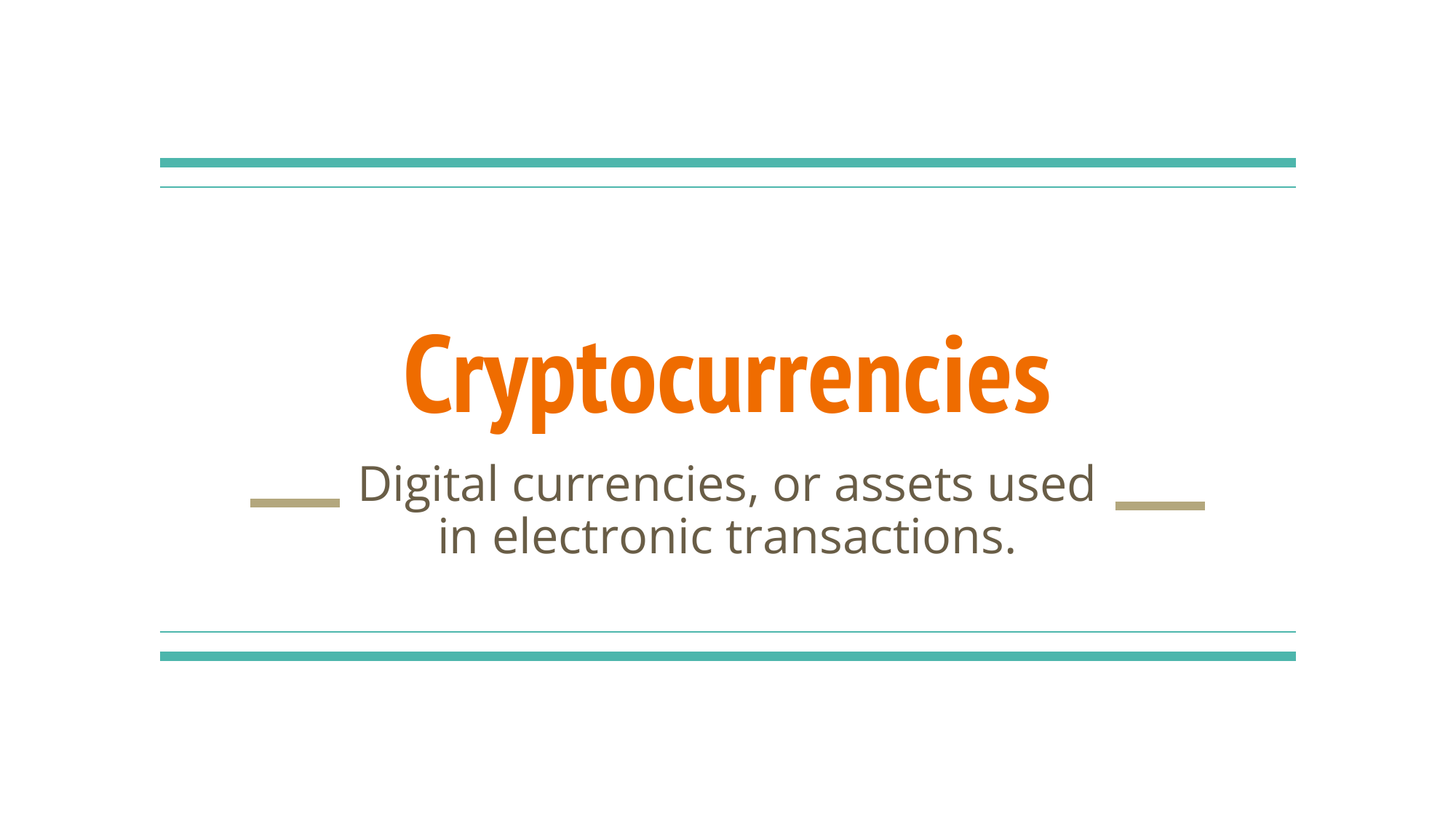

# Cryptocurrencies
Digital currencies, or assets used in electronic transactions.